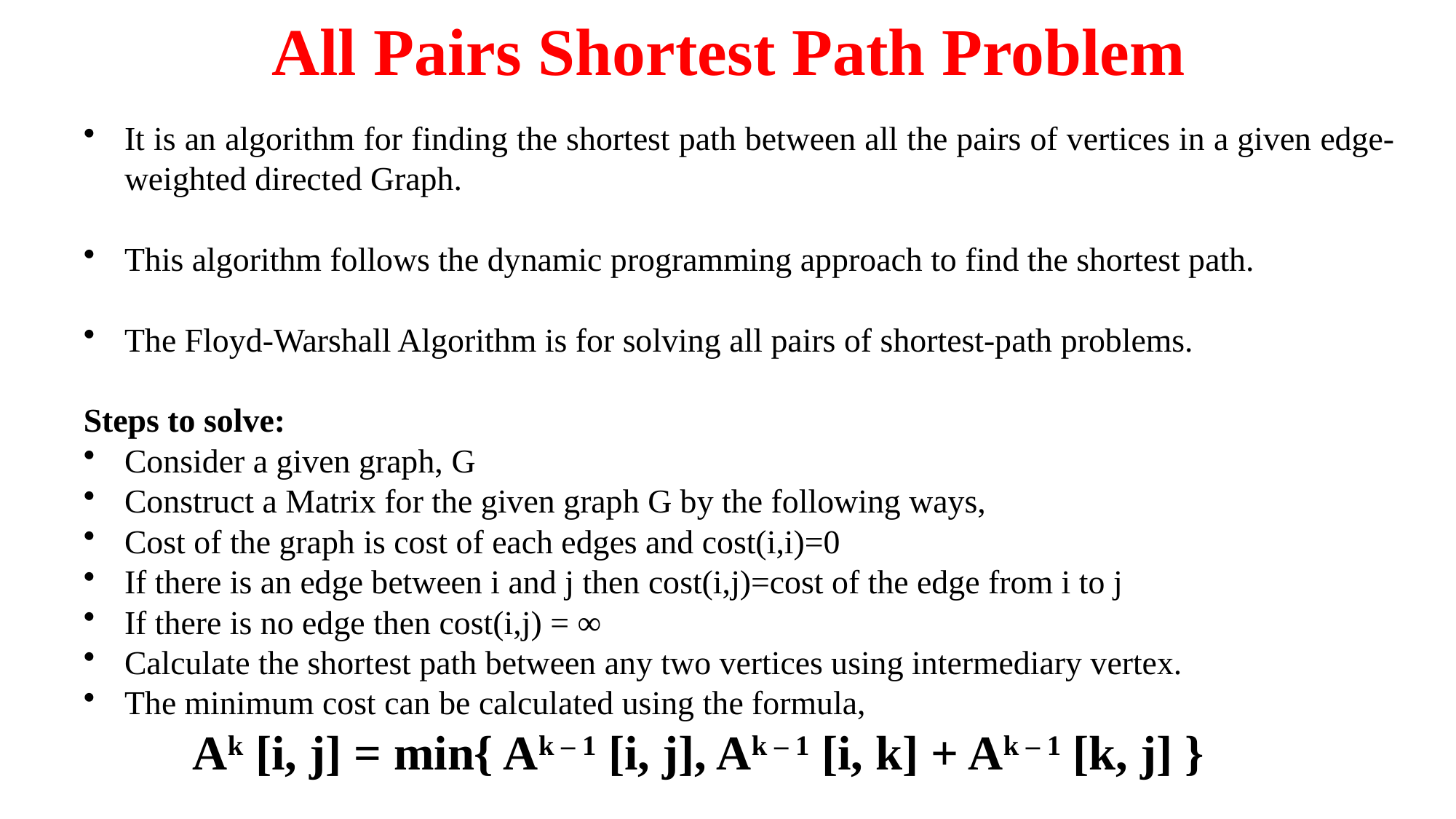

# All Pairs Shortest Path Problem
It is an algorithm for finding the shortest path between all the pairs of vertices in a given edge-weighted directed Graph.

This algorithm follows the dynamic programming approach to find the shortest path.

The Floyd-Warshall Algorithm is for solving all pairs of shortest-path problems.

Steps to solve:
Consider a given graph, G
Construct a Matrix for the given graph G by the following ways,
Cost of the graph is cost of each edges and cost(i,i)=0
If there is an edge between i and j then cost(i,j)=cost of the edge from i to j
If there is no edge then cost(i,j) = ∞
Calculate the shortest path between any two vertices using intermediary vertex.
The minimum cost can be calculated using the formula,
	Ak [i, j] = min{ Ak – 1 [i, j], Ak – 1 [i, k] + Ak – 1 [k, j] }